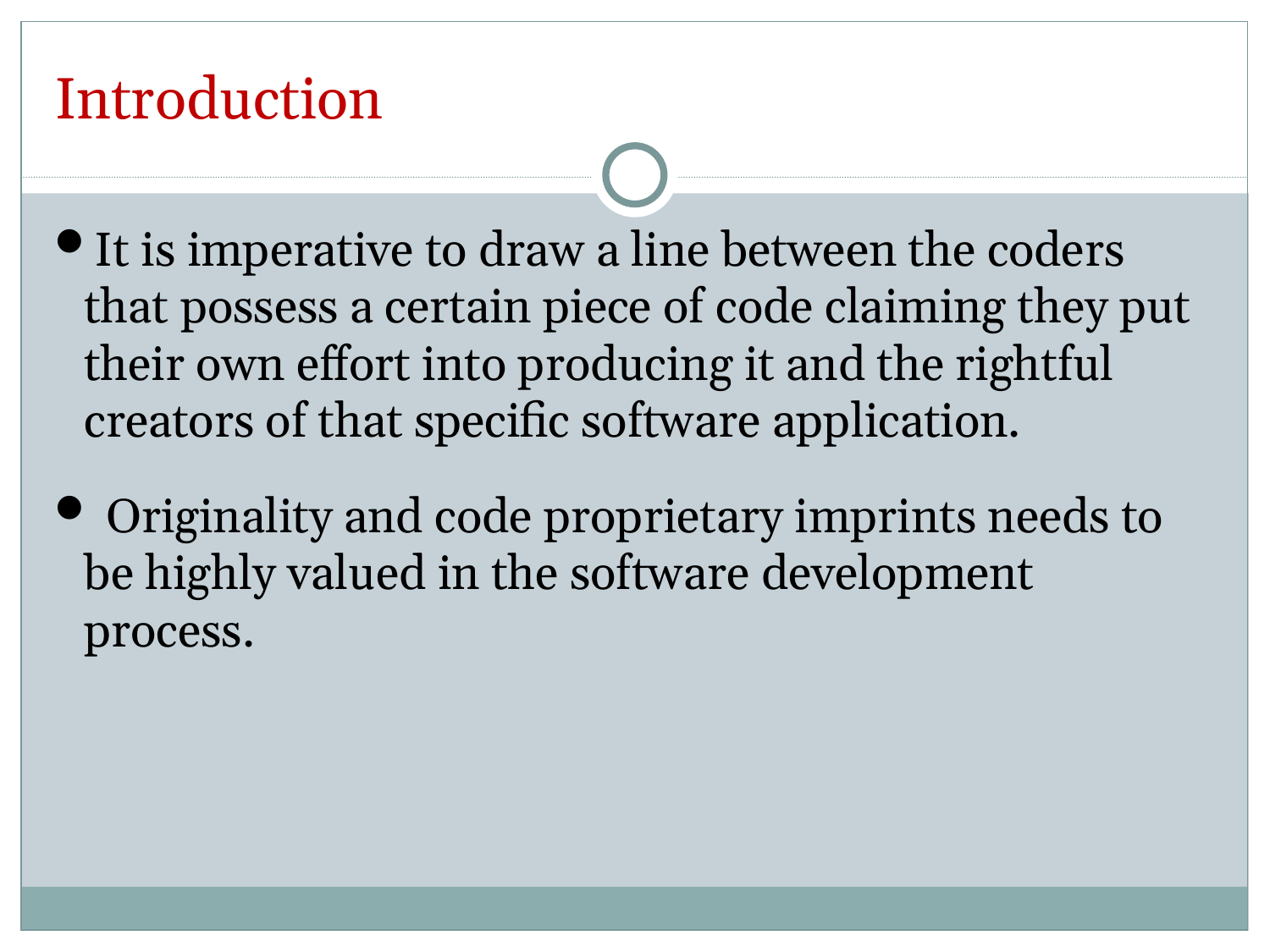

Introduction
It is imperative to draw a line between the coders that possess a certain piece of code claiming they put their own effort into producing it and the rightful creators of that specific software application.

 Originality and code proprietary imprints needs to be highly valued in the software development process.